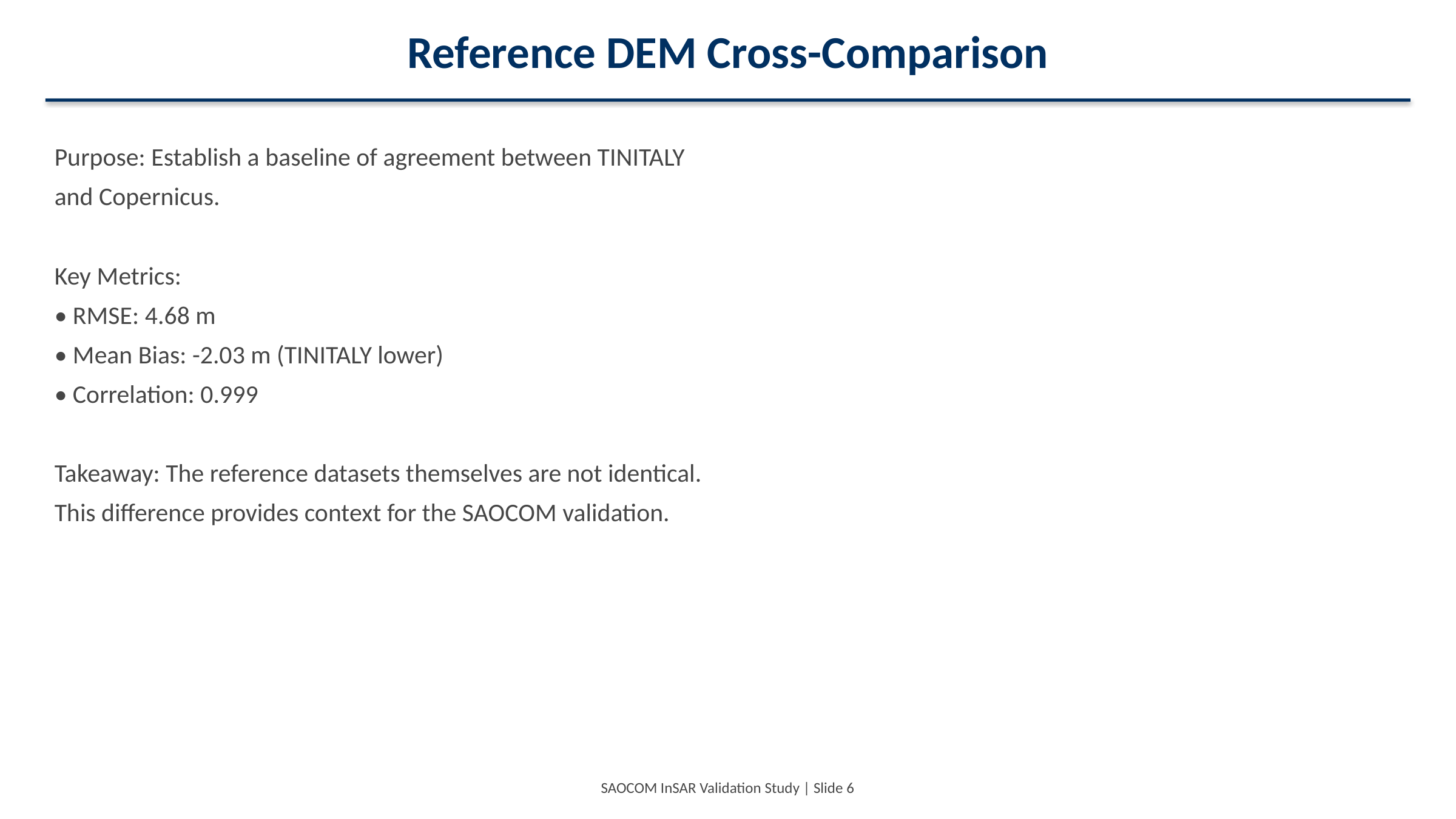

Reference DEM Cross-Comparison

Purpose: Establish a baseline of agreement between TINITALY and Copernicus.
Key Metrics:
• RMSE: 4.68 m
• Mean Bias: -2.03 m (TINITALY lower)
• Correlation: 0.999
Takeaway: The reference datasets themselves are not identical. This difference provides context for the SAOCOM validation.
SAOCOM InSAR Validation Study | Slide 6